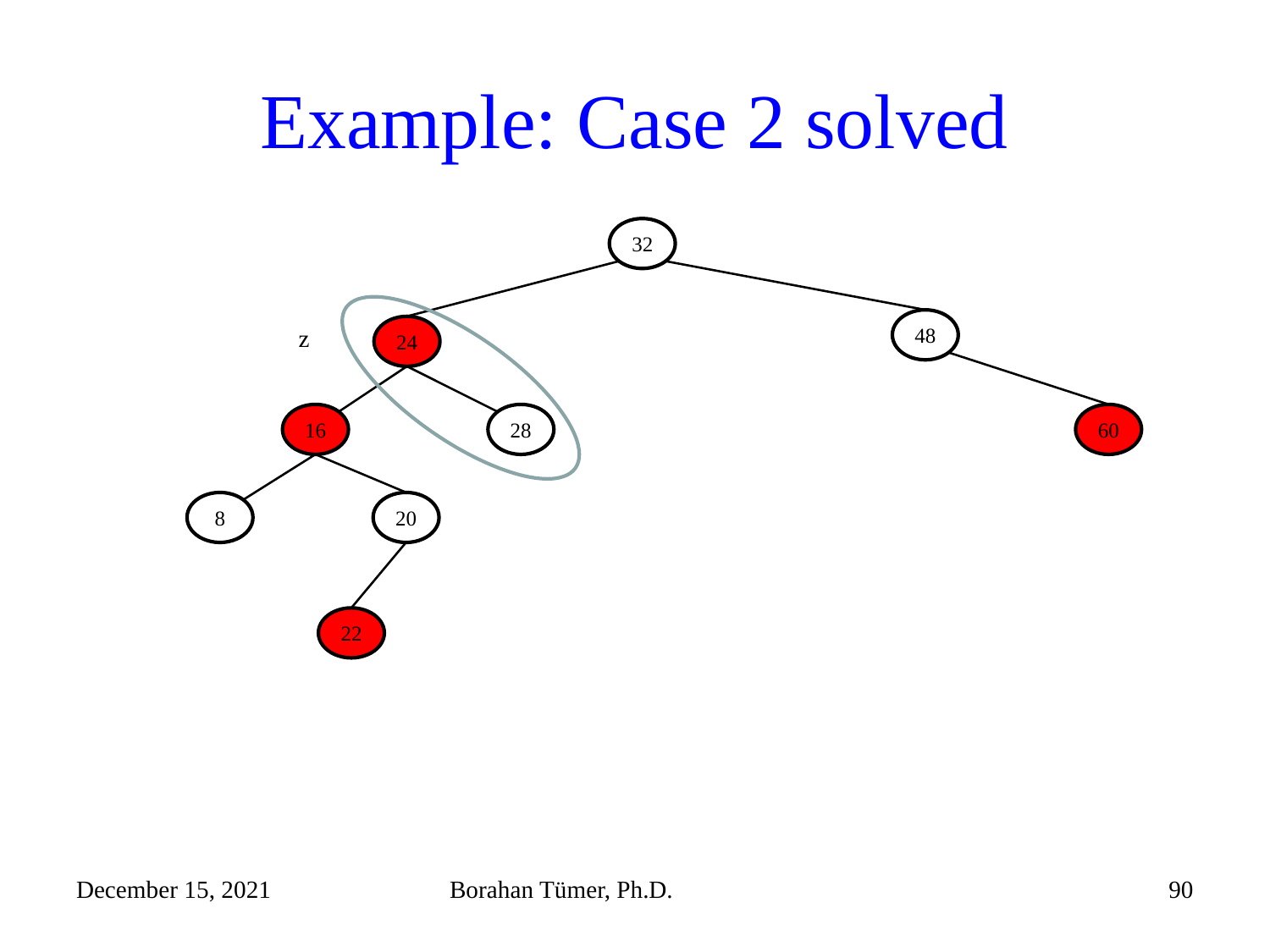

# Example: Case 2 solved
32

48
24
z
28
60
16
8
20
22
December 15, 2021
Borahan Tümer, Ph.D.
90